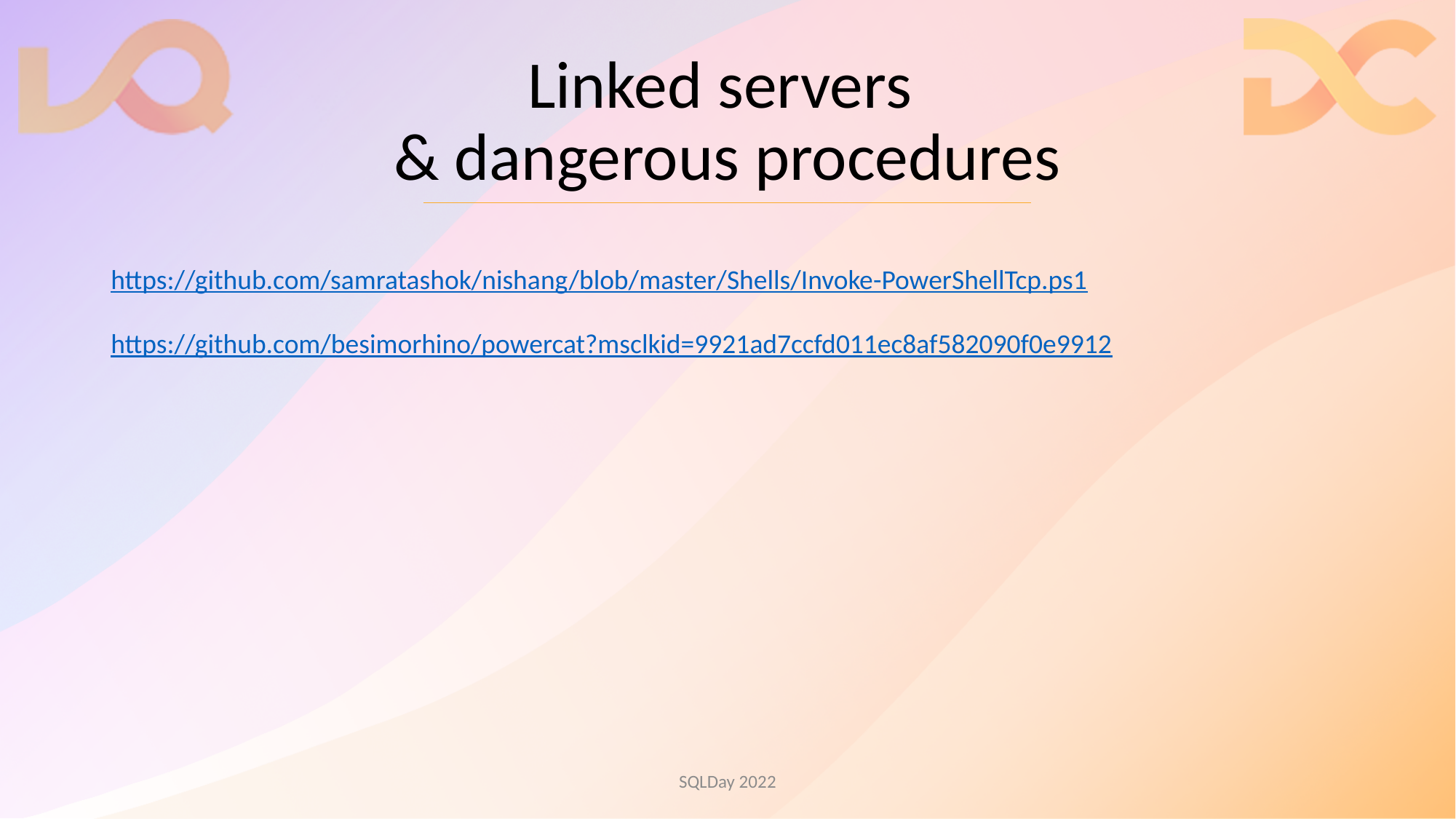

# Linked servers & dangerous procedures
https://github.com/samratashok/nishang/blob/master/Shells/Invoke-PowerShellTcp.ps1
https://github.com/besimorhino/powercat?msclkid=9921ad7ccfd011ec8af582090f0e9912

SQLDay 2022